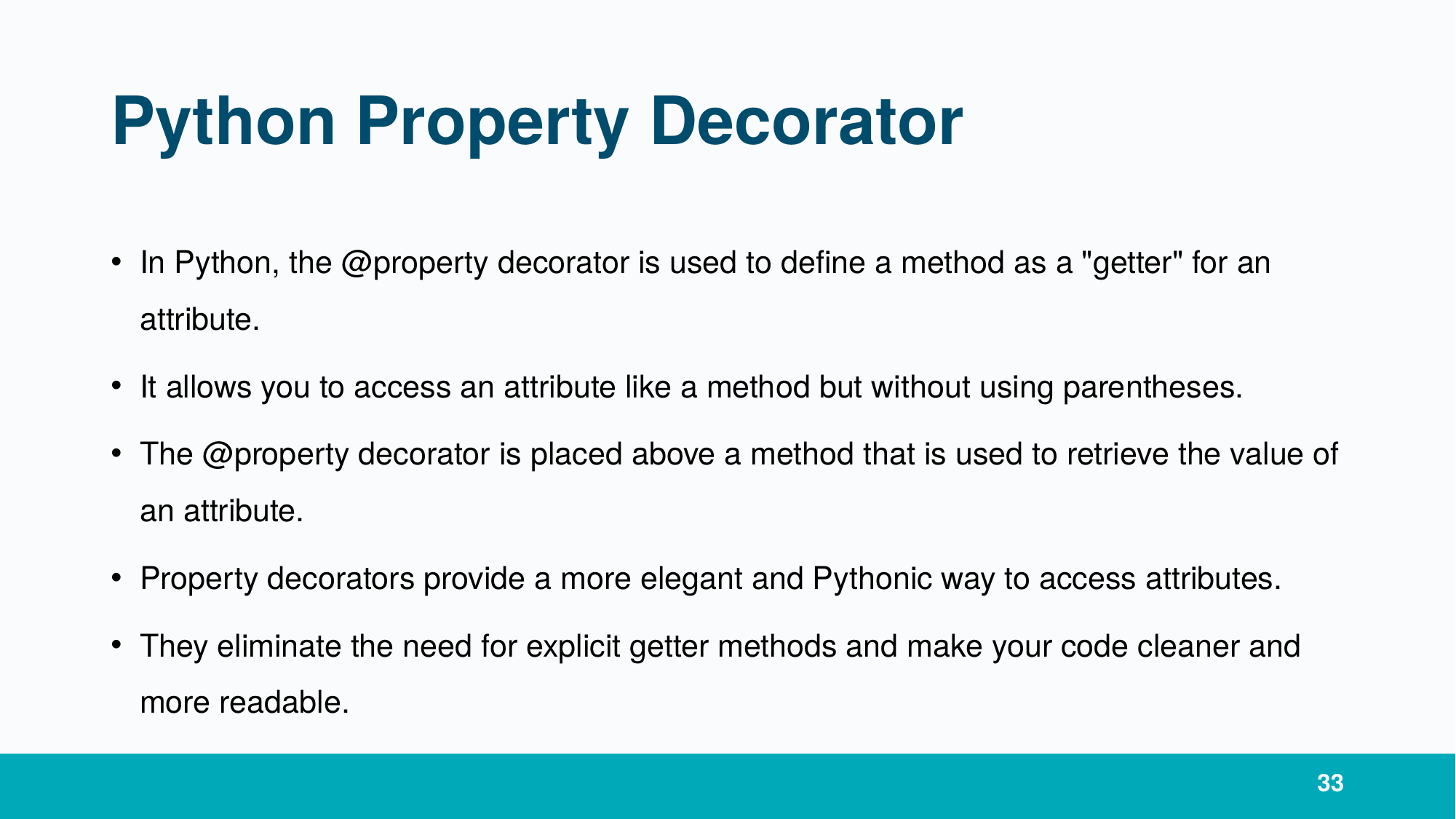

# Python Property Decorator
In Python, the @property decorator is used to define a method as a "getter" for an attribute.
It allows you to access an attribute like a method but without using parentheses.
The @property decorator is placed above a method that is used to retrieve the value of an attribute.
Property decorators provide a more elegant and Pythonic way to access attributes.
They eliminate the need for explicit getter methods and make your code cleaner and more readable.
33